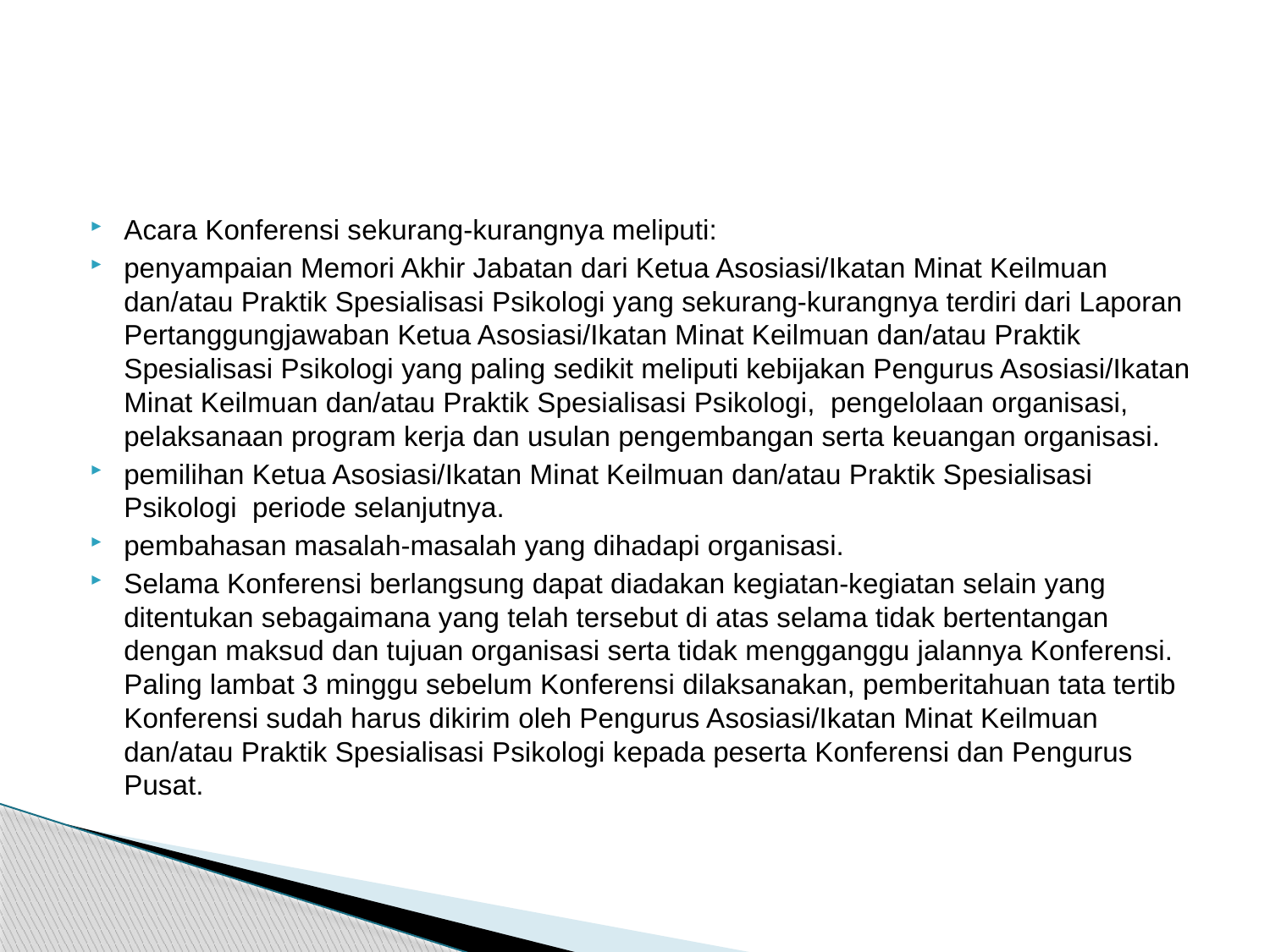

#
Acara Konferensi sekurang-kurangnya meliputi:
penyampaian Memori Akhir Jabatan dari Ketua Asosiasi/Ikatan Minat Keilmuan dan/atau Praktik Spesialisasi Psikologi yang sekurang-kurangnya terdiri dari Laporan Pertanggungjawaban Ketua Asosiasi/Ikatan Minat Keilmuan dan/atau Praktik Spesialisasi Psikologi yang paling sedikit meliputi kebijakan Pengurus Asosiasi/Ikatan Minat Keilmuan dan/atau Praktik Spesialisasi Psikologi,  pengelolaan organisasi, pelaksanaan program kerja dan usulan pengembangan serta keuangan organisasi.
pemilihan Ketua Asosiasi/Ikatan Minat Keilmuan dan/atau Praktik Spesialisasi Psikologi  periode selanjutnya.
pembahasan masalah-masalah yang dihadapi organisasi.
Selama Konferensi berlangsung dapat diadakan kegiatan-kegiatan selain yang ditentukan sebagaimana yang telah tersebut di atas selama tidak bertentangan dengan maksud dan tujuan organisasi serta tidak mengganggu jalannya Konferensi. Paling lambat 3 minggu sebelum Konferensi dilaksanakan, pemberitahuan tata tertib Konferensi sudah harus dikirim oleh Pengurus Asosiasi/Ikatan Minat Keilmuan dan/atau Praktik Spesialisasi Psikologi kepada peserta Konferensi dan Pengurus Pusat.